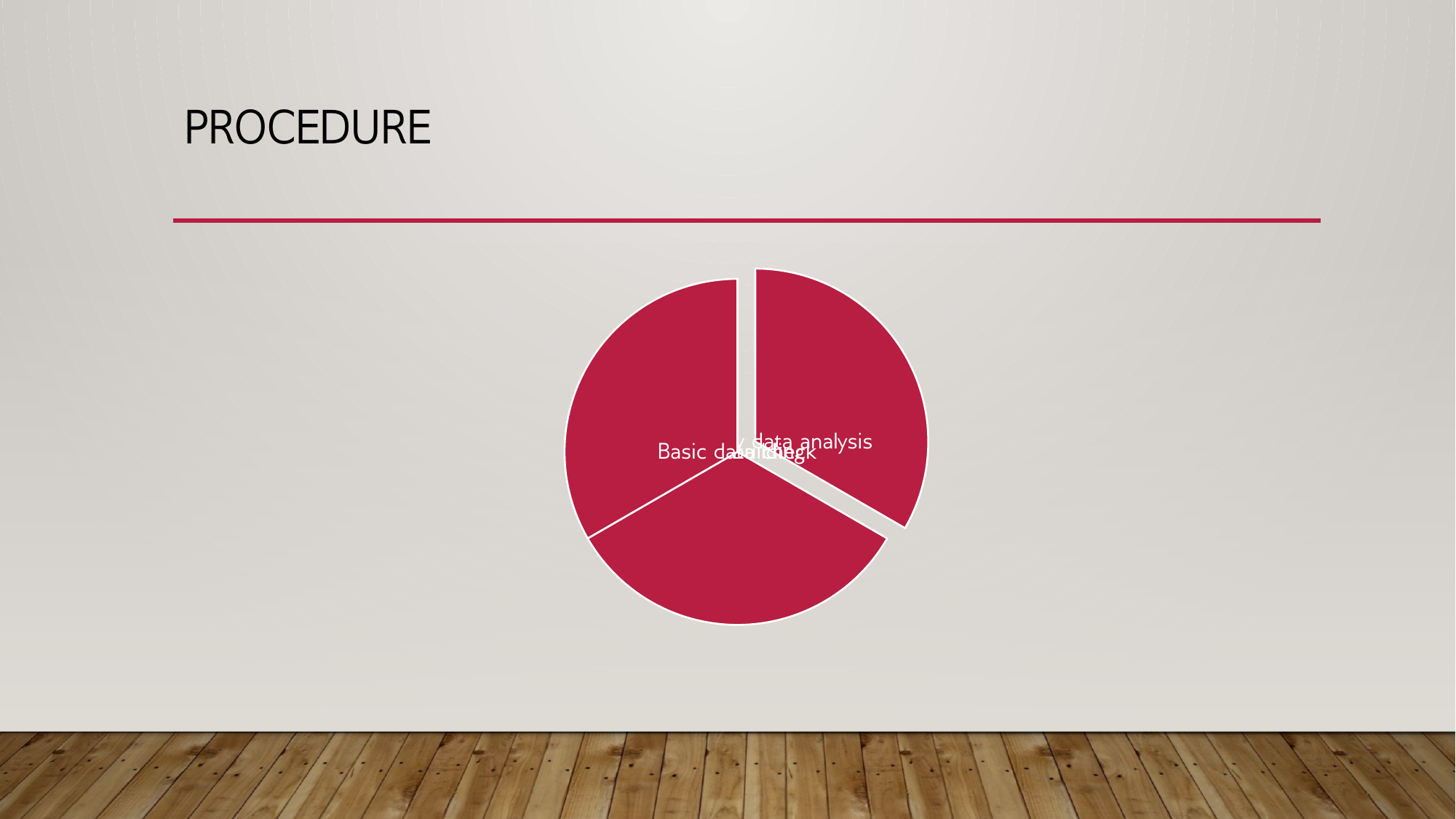

# procedure
Exploratory data analysis
Model building
Basic data check